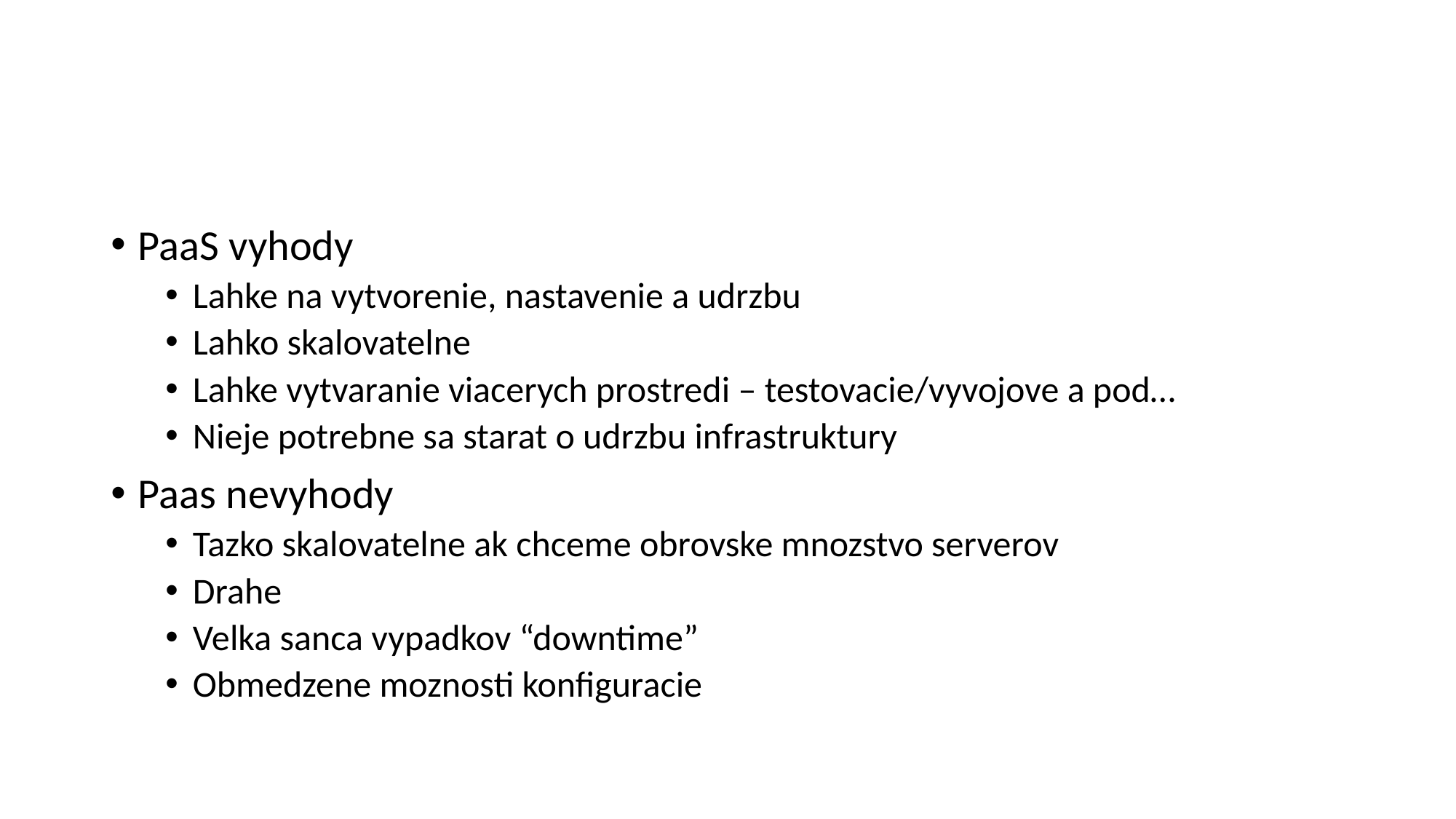

#
PaaS vyhody
Lahke na vytvorenie, nastavenie a udrzbu
Lahko skalovatelne
Lahke vytvaranie viacerych prostredi – testovacie/vyvojove a pod…
Nieje potrebne sa starat o udrzbu infrastruktury
Paas nevyhody
Tazko skalovatelne ak chceme obrovske mnozstvo serverov
Drahe
Velka sanca vypadkov “downtime”
Obmedzene moznosti konfiguracie